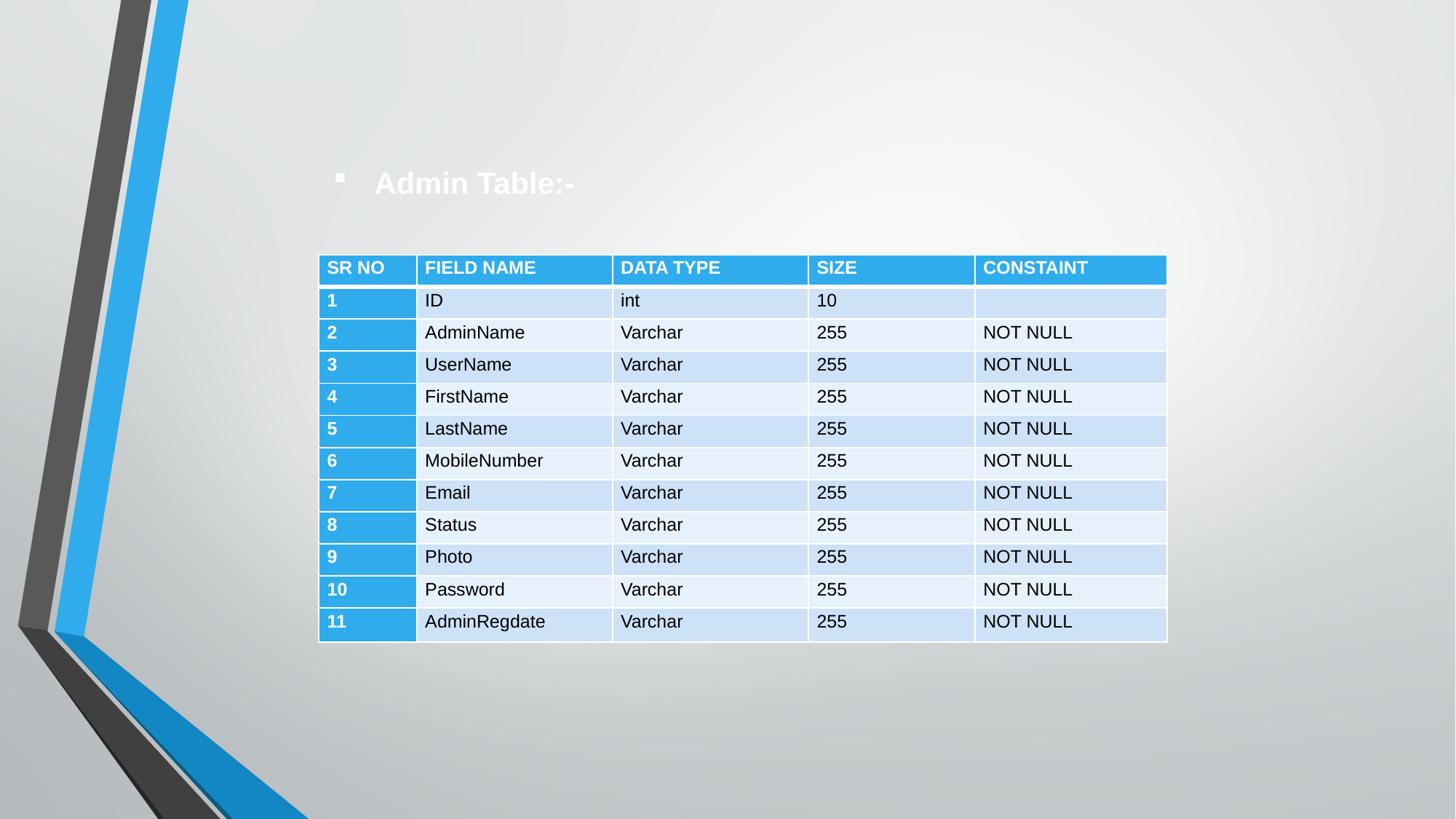

Admin Table:-

| SR NO | FIELD NAME | DATA TYPE | SIZE | CONSTAINT |
| --- | --- | --- | --- | --- |
| 1 | ID | int | 10 |  |
| 2 | AdminName | Varchar | 255 | NOT NULL |
| 3 | UserName | Varchar | 255 | NOT NULL |
| 4 | FirstName | Varchar | 255 | NOT NULL |
| 5 | LastName | Varchar | 255 | NOT NULL |
| 6 | MobileNumber | Varchar | 255 | NOT NULL |
| 7 | Email | Varchar | 255 | NOT NULL |
| 8 | Status | Varchar | 255 | NOT NULL |
| 9 | Photo | Varchar | 255 | NOT NULL |
| 10 | Password | Varchar | 255 | NOT NULL |
| 11 | AdminRegdate | Varchar | 255 | NOT NULL |